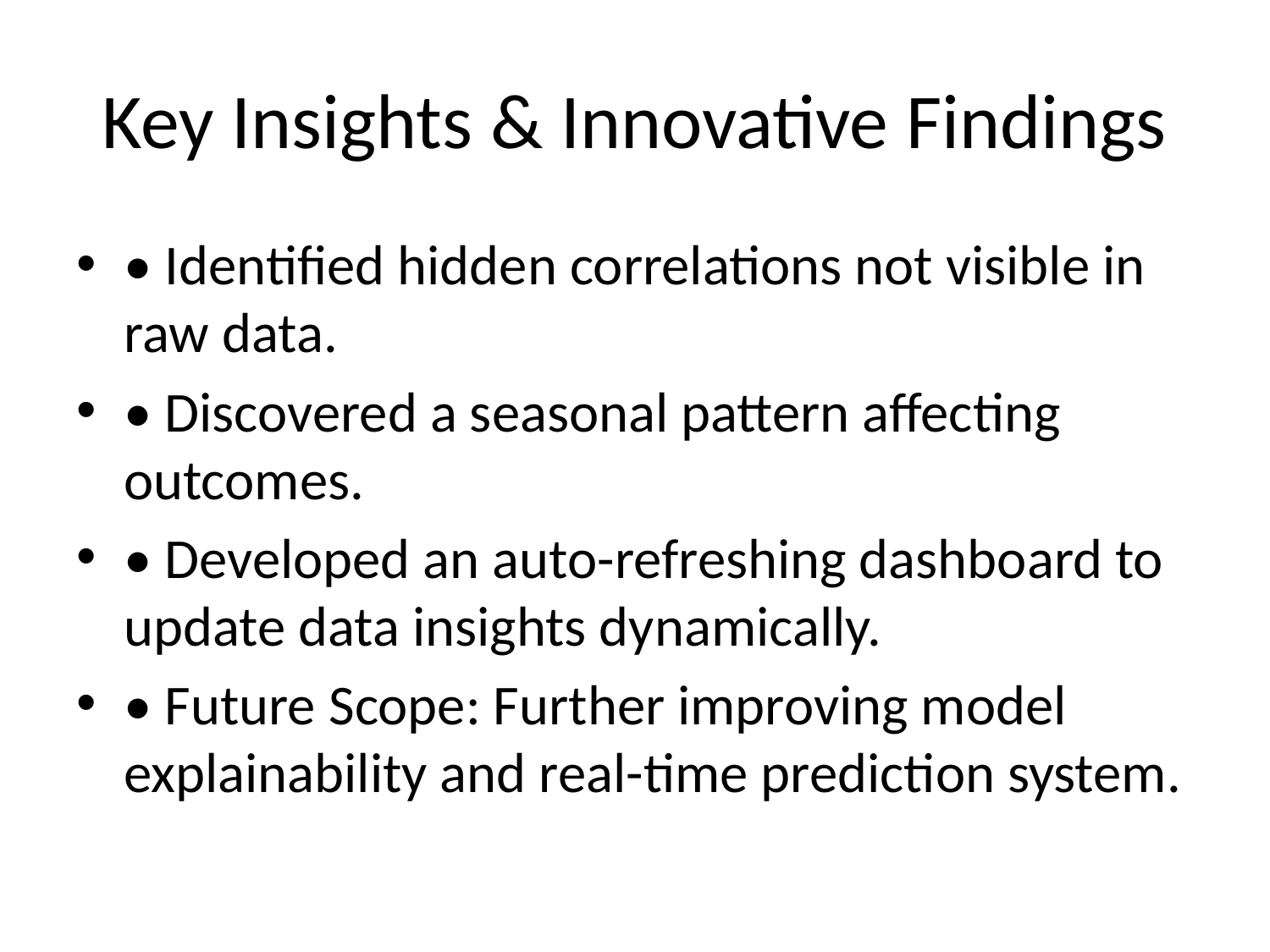

# Key Insights & Innovative Findings
• Identified hidden correlations not visible in raw data.
• Discovered a seasonal pattern affecting outcomes.
• Developed an auto-refreshing dashboard to update data insights dynamically.
• Future Scope: Further improving model explainability and real-time prediction system.